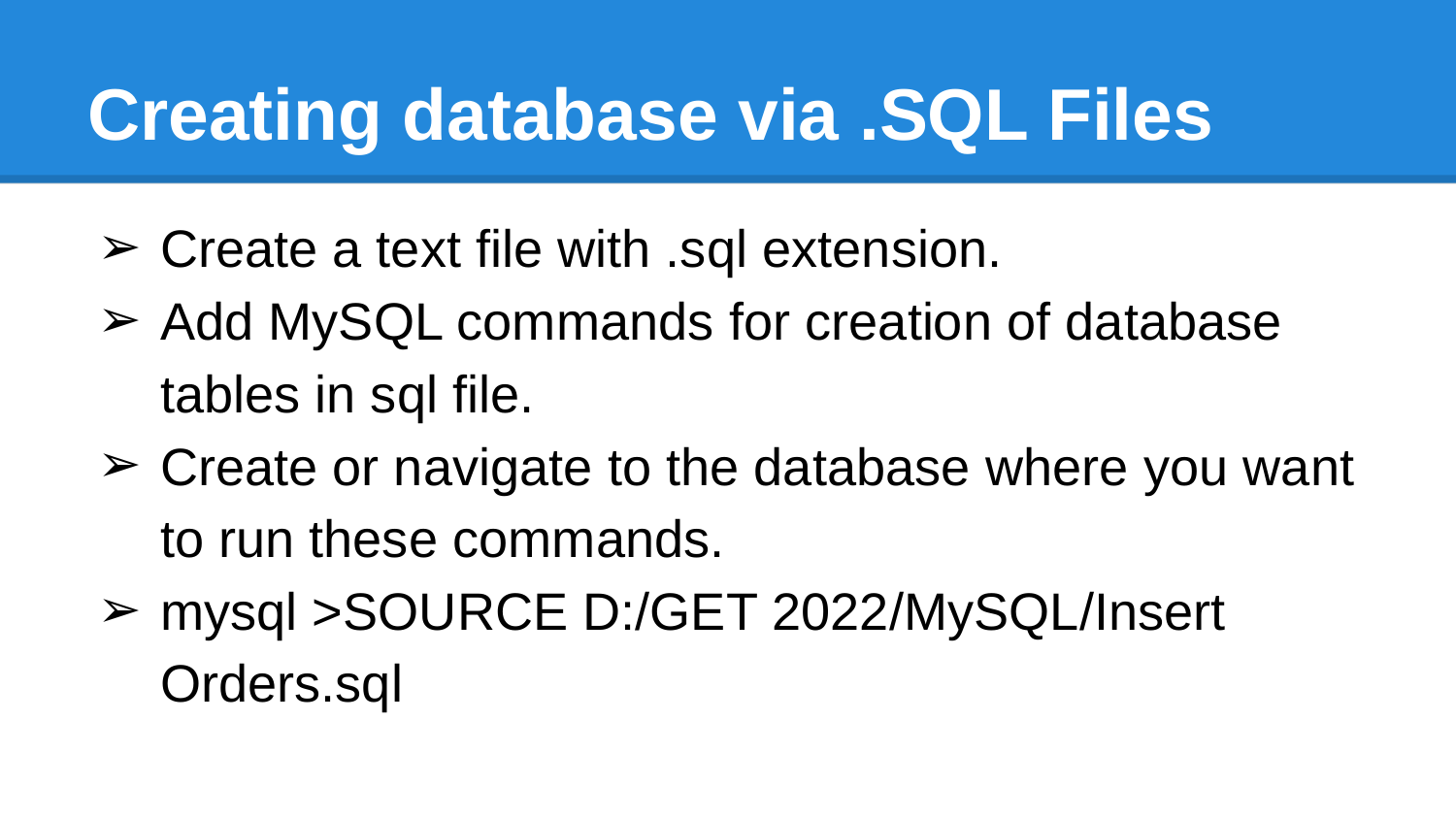

# Creating database via .SQL Files
Create a text file with .sql extension.
Add MySQL commands for creation of database tables in sql file.
Create or navigate to the database where you want to run these commands.
mysql >SOURCE D:/GET 2022/MySQL/Insert Orders.sql